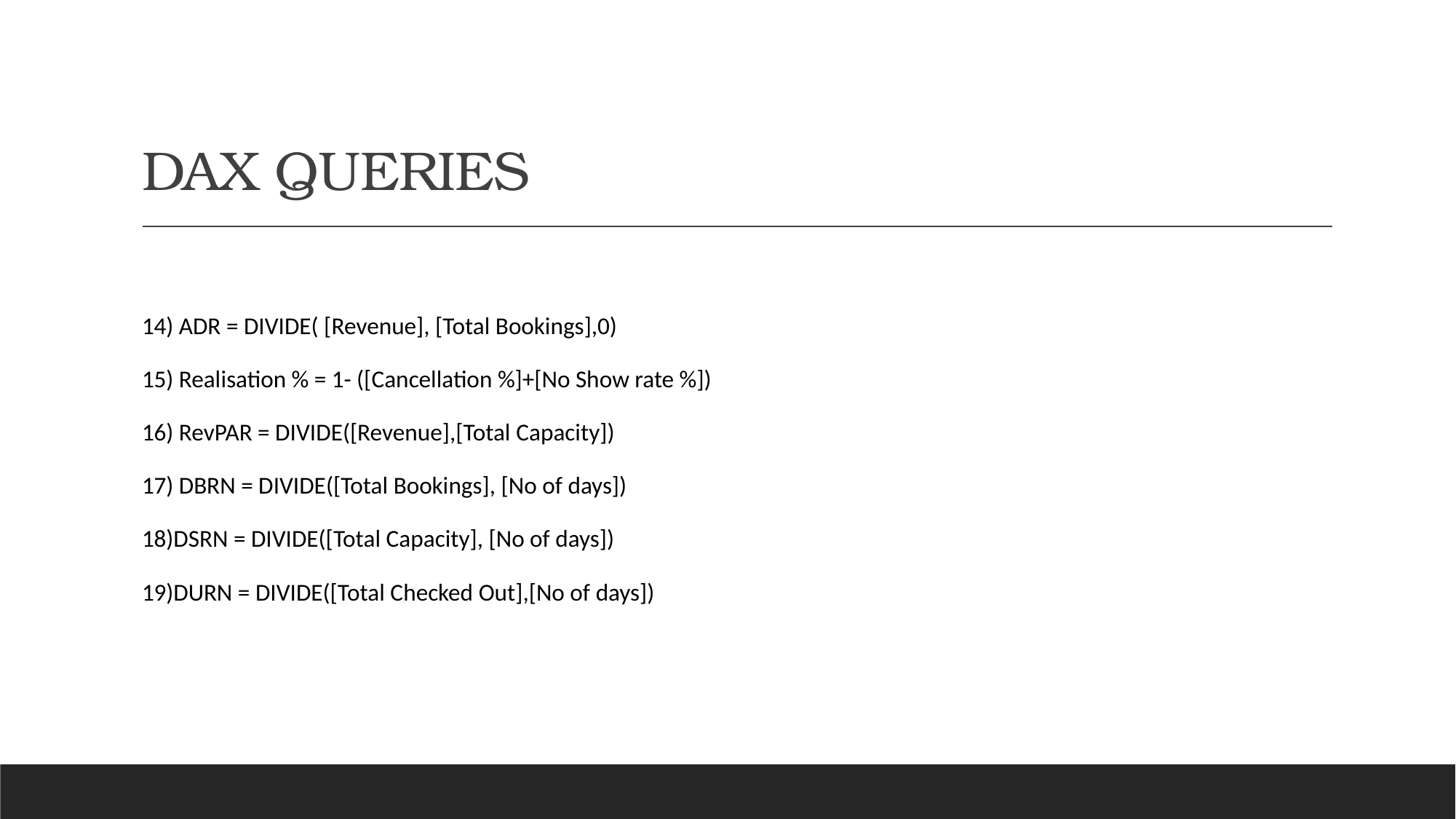

# DAX QUERIES

  14) ADR = DIVIDE( [Revenue], [Total Bookings],0)
15) Realisation % = 1- ([Cancellation %]+[No Show rate %])
16) RevPAR = DIVIDE([Revenue],[Total Capacity])
17) DBRN = DIVIDE([Total Bookings], [No of days])
18)DSRN = DIVIDE([Total Capacity], [No of days])
19)DURN = DIVIDE([Total Checked Out],[No of days])